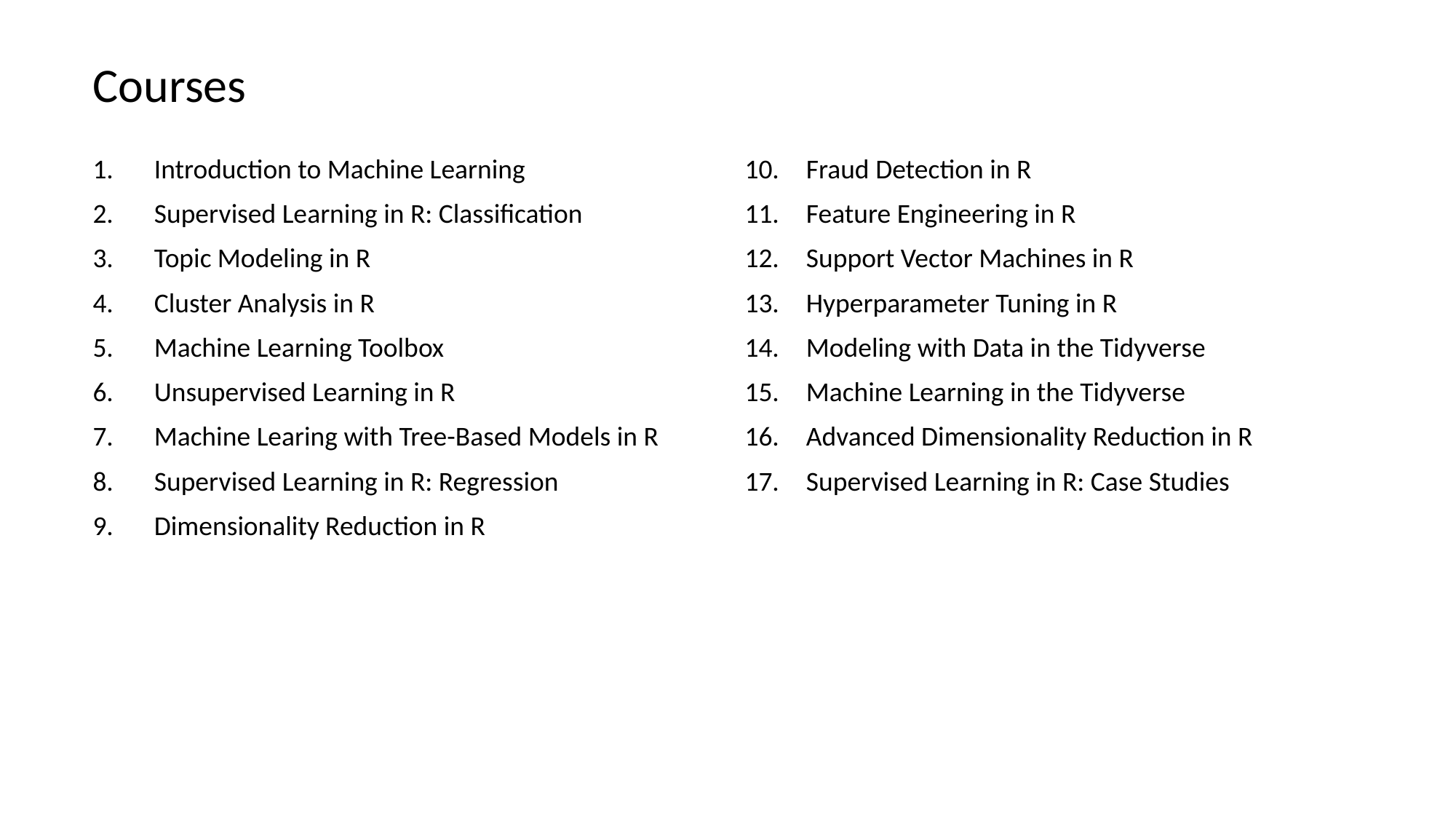

# Courses
Introduction to Machine Learning
Supervised Learning in R: Classification
Topic Modeling in R
Cluster Analysis in R
Machine Learning Toolbox
Unsupervised Learning in R
Machine Learing with Tree-Based Models in R
Supervised Learning in R: Regression
Dimensionality Reduction in R

Fraud Detection in R
Feature Engineering in R
Support Vector Machines in R
Hyperparameter Tuning in R
Modeling with Data in the Tidyverse
Machine Learning in the Tidyverse
Advanced Dimensionality Reduction in R
Supervised Learning in R: Case Studies